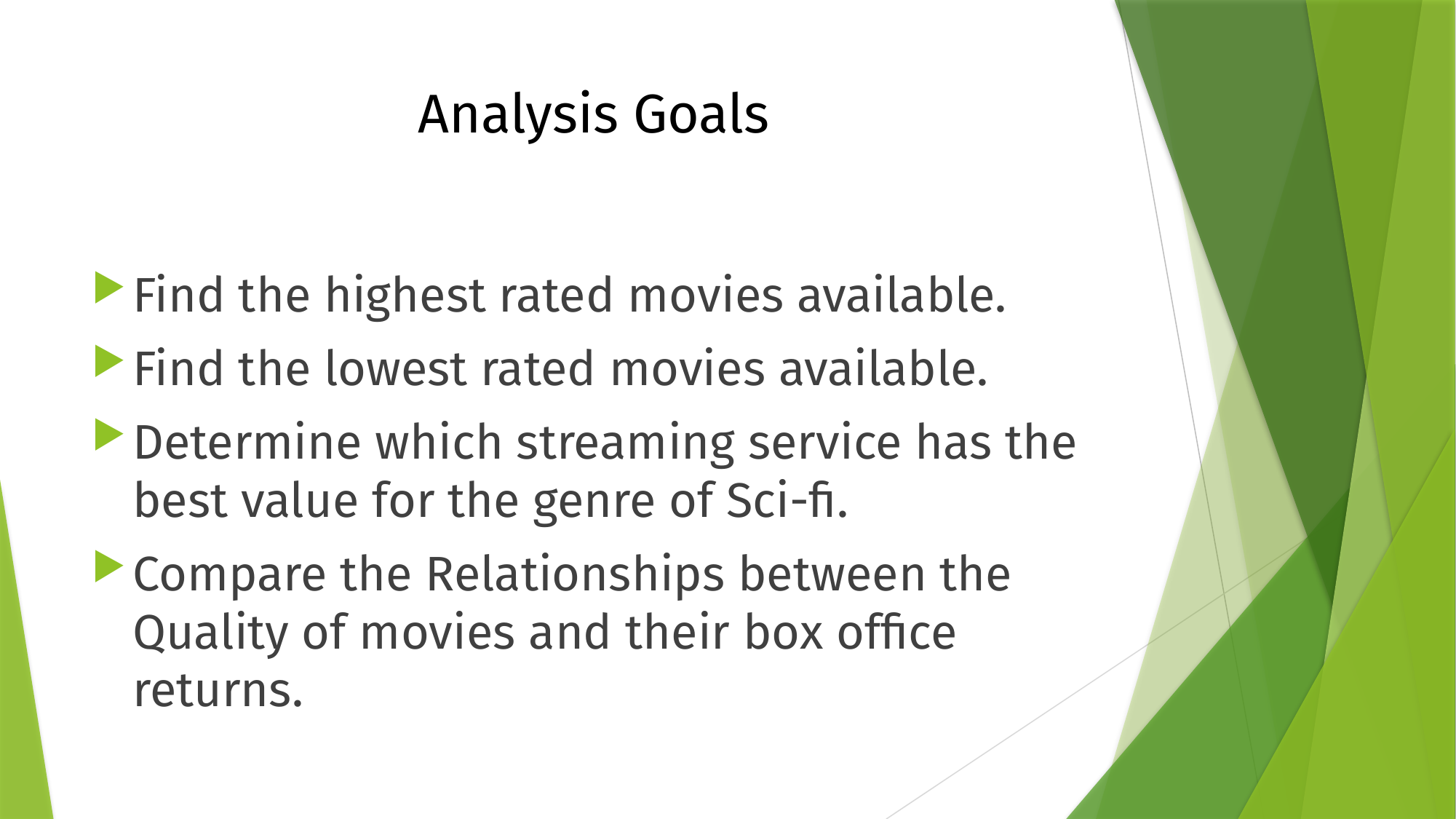

# Analysis Goals
Find the highest rated movies available.
Find the lowest rated movies available.
Determine which streaming service has the best value for the genre of Sci-fi.
Compare the Relationships between the Quality of movies and their box office returns.